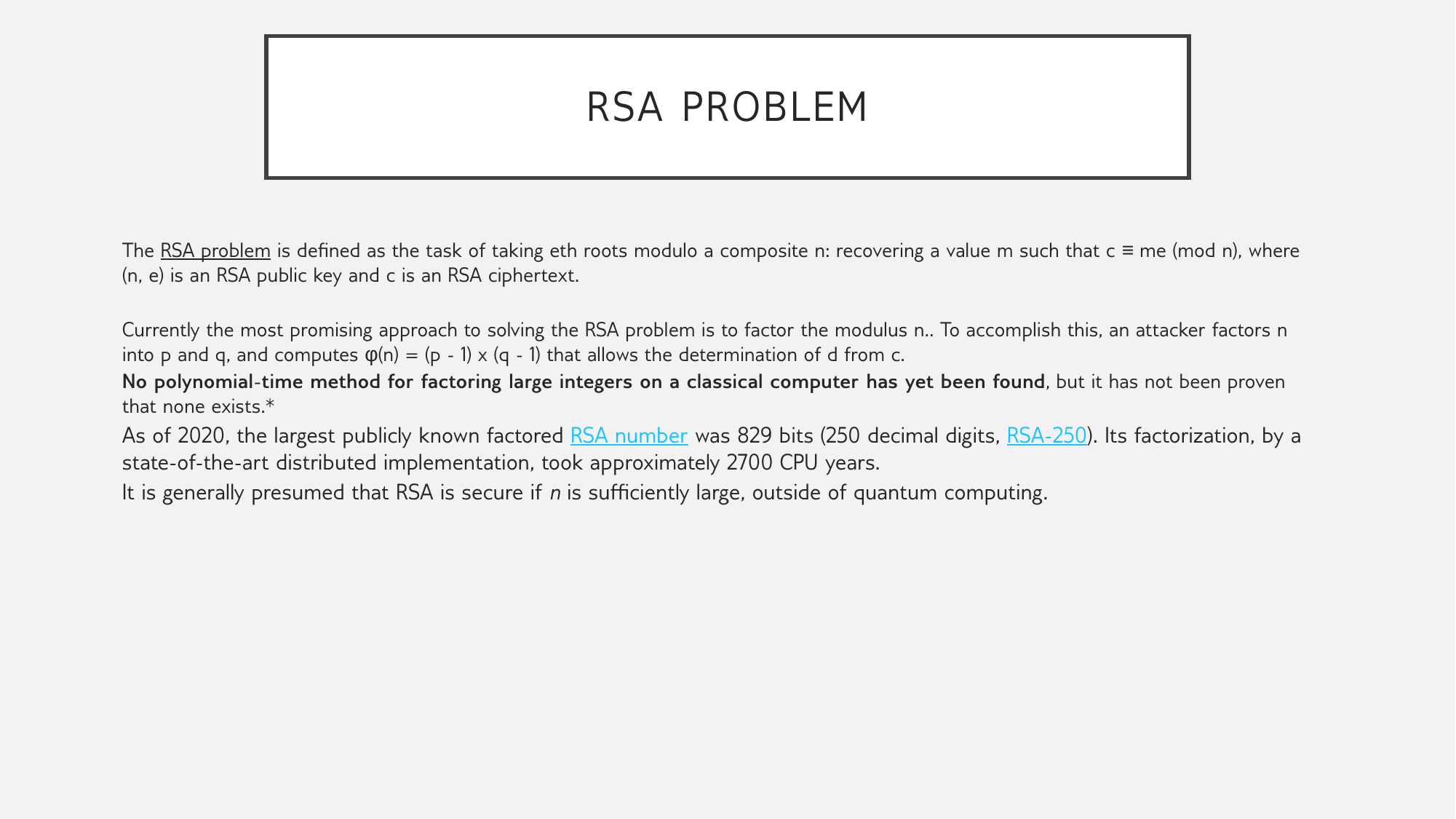

# RSA PROBLEM

The RSA problem is defined as the task of taking eth roots modulo a composite n: recovering a value m such that c ≡ me (mod n), where (n, e) is an RSA public key and c is an RSA ciphertext.

Currently the most promising approach to solving the RSA problem is to factor the modulus n.. To accomplish this, an attacker factors n into p and q, and computes φ(n) = (p − 1) x (q − 1) that allows the determination of d from c.
No polynomial-time method for factoring large integers on a classical computer has yet been found, but it has not been proven that none exists.*
As of 2020, the largest publicly known factored RSA number was 829 bits (250 decimal digits, RSA-250). Its factorization, by a state-of-the-art distributed implementation, took approximately 2700 CPU years.
It is generally presumed that RSA is secure if n is sufficiently large, outside of quantum computing.